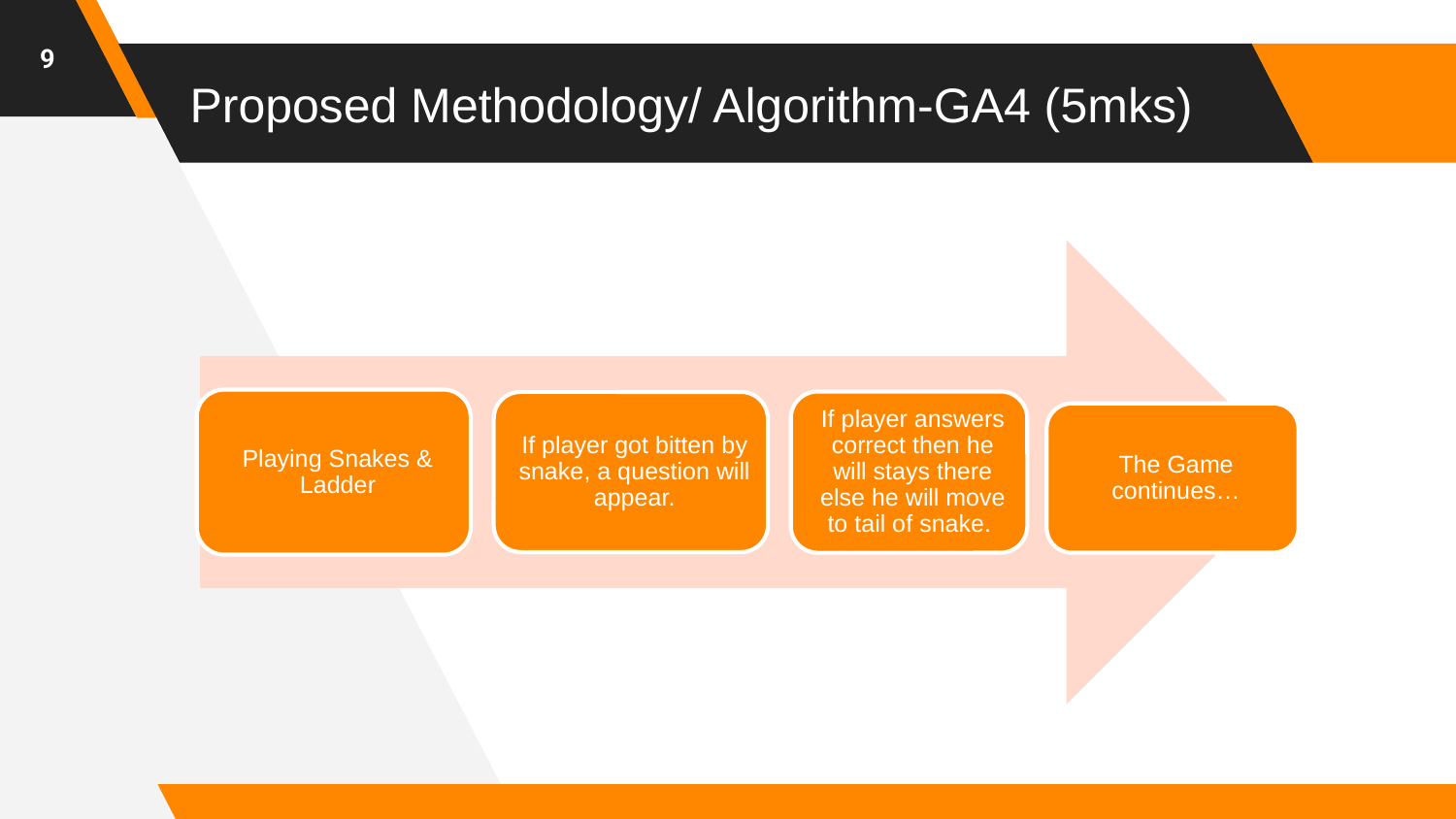

9
# Proposed Methodology/ Algorithm-GA4 (5mks)

Playing Snakes & Ladder
If player got bitten by snake, a question will appear.
If player answers correct then he will stays there else he will move to tail of snake.
The Game continues…